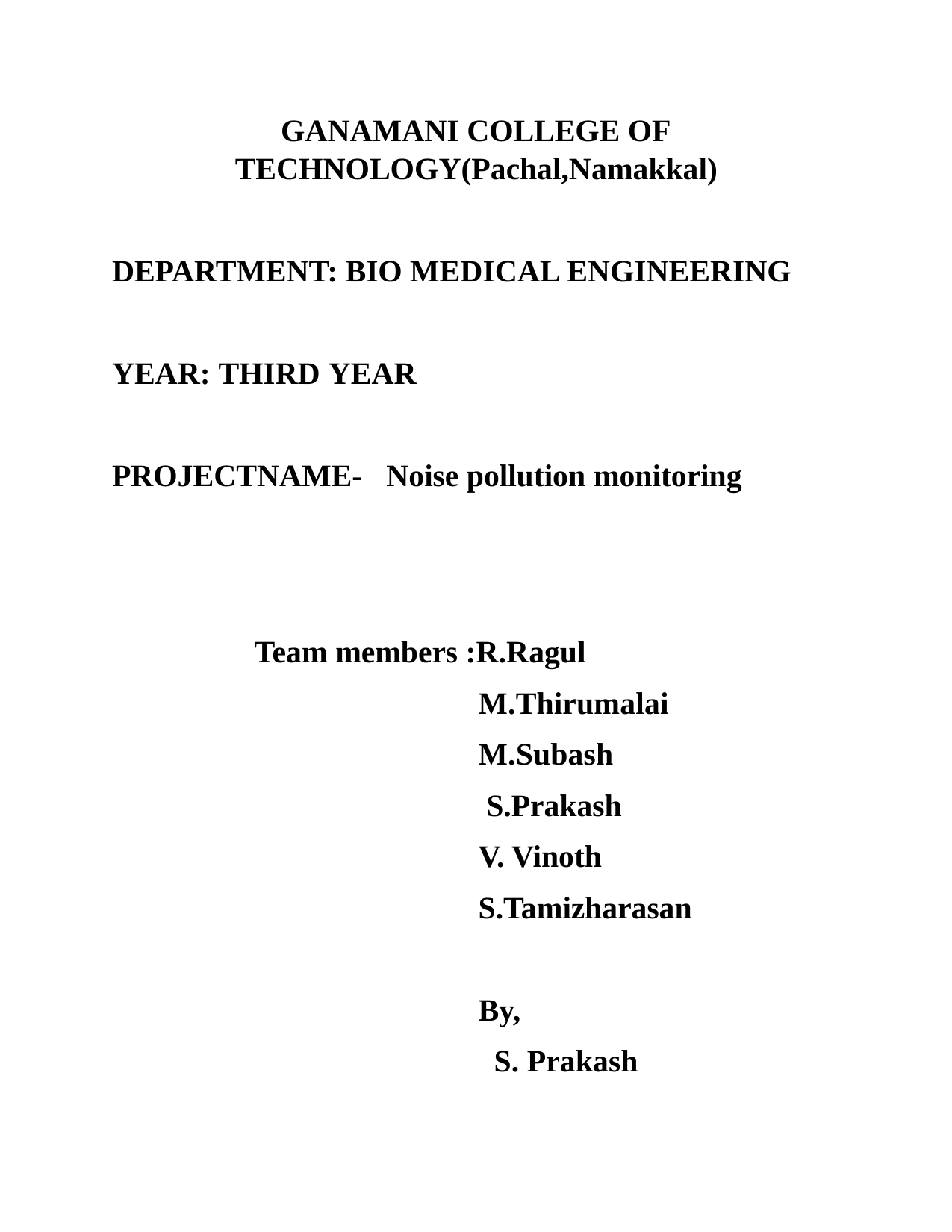

GANAMANI COLLEGE OF
TECHNOLOGY(Pachal,Namakkal)
DEPARTMENT: BIO MEDICAL ENGINEERING  YEAR: THIRD YEAR
PROJECTNAME-
Noise pollution monitoring
Team members :R.Ragul
M.Thirumalai
M.Subash
 S.Prakash
V. Vinoth
S.Tamizharasan

By,
  S. Prakash